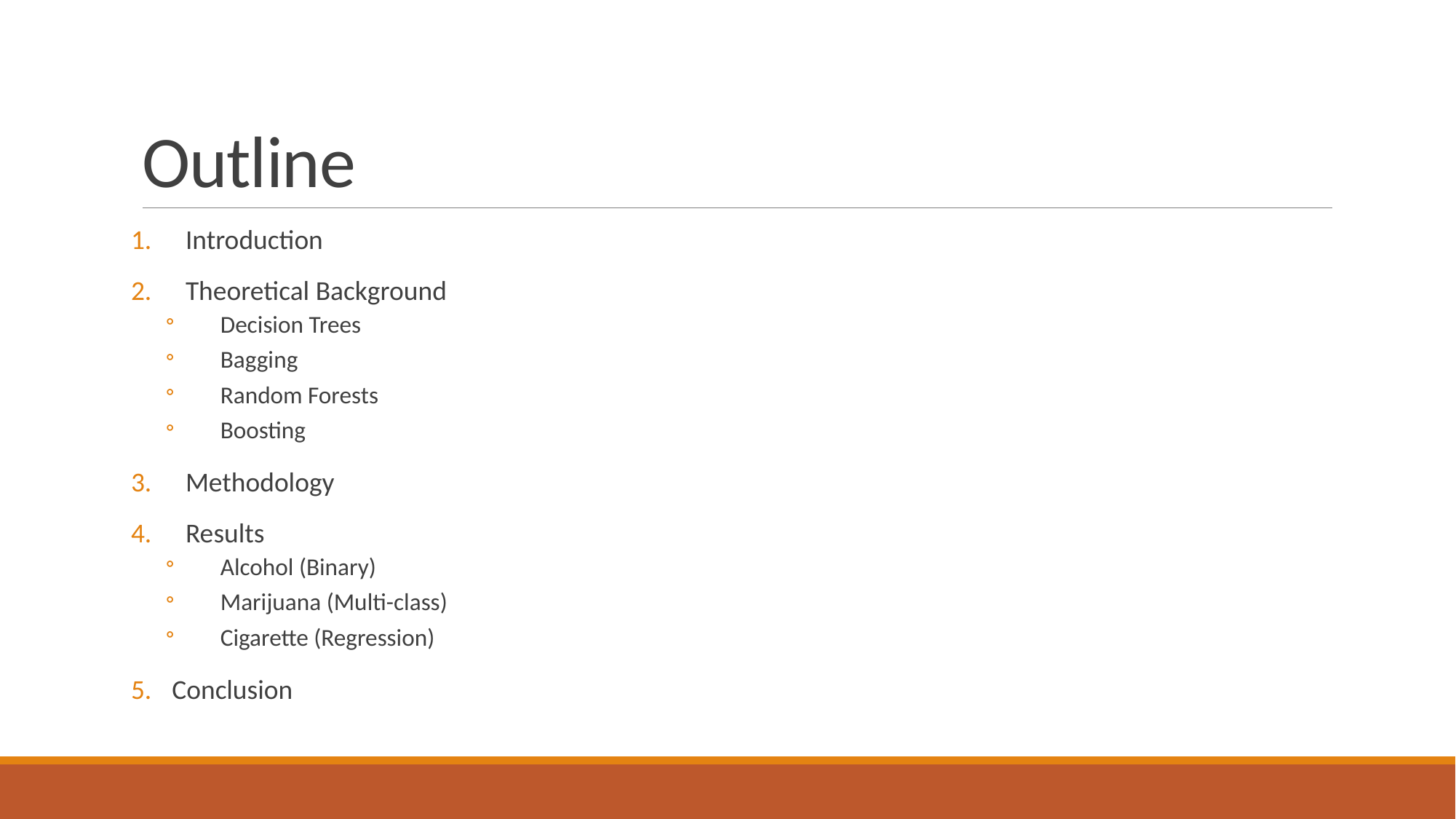

# Outline
Introduction
Theoretical Background
Decision Trees
Bagging
Random Forests
Boosting
Methodology
Results
Alcohol (Binary)
Marijuana (Multi-class)
Cigarette (Regression)
Conclusion